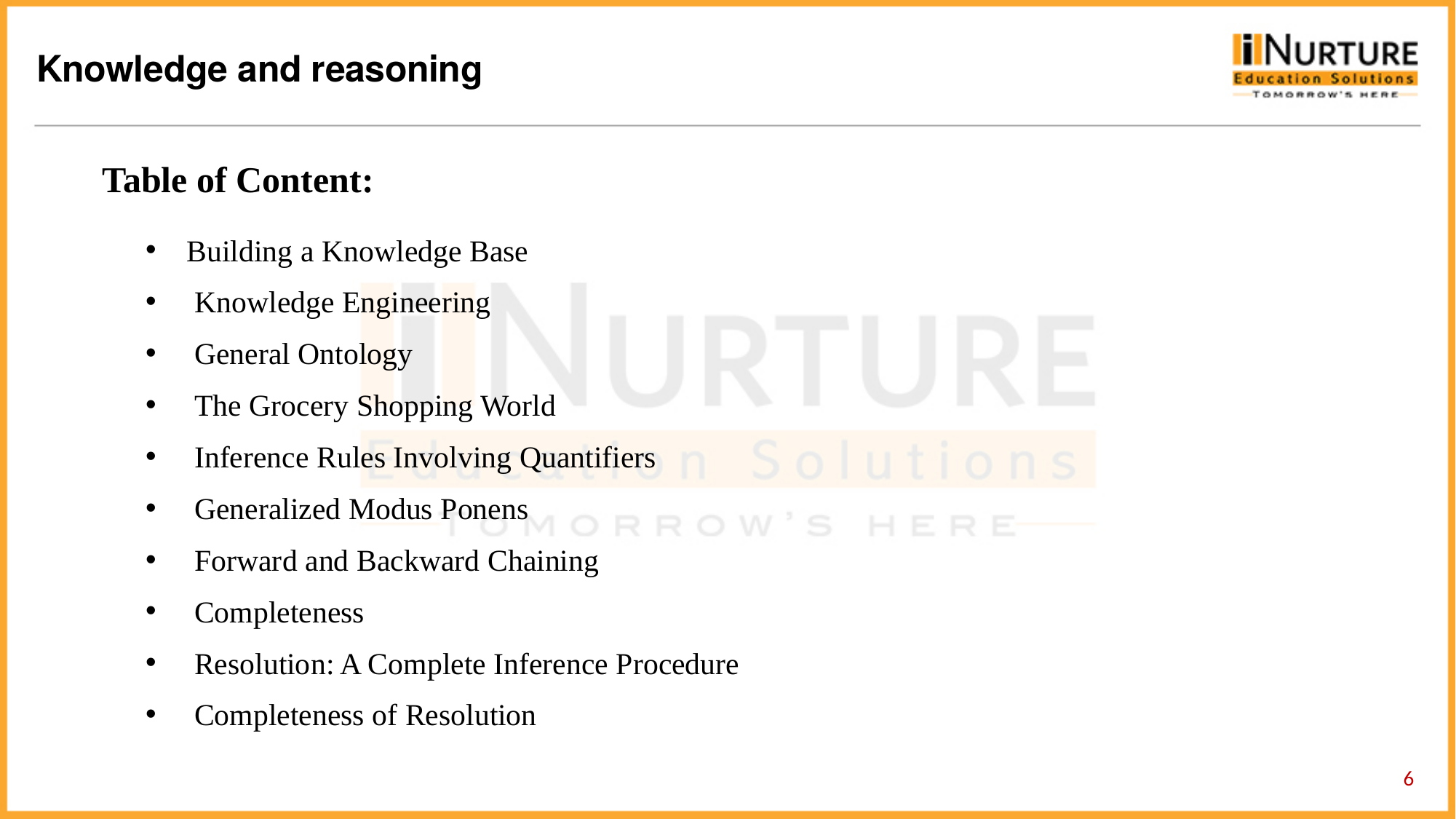

Table of Content:
Building a Knowledge Base
 Knowledge Engineering
 General Ontology
 The Grocery Shopping World
 Inference Rules Involving Quantifiers
 Generalized Modus Ponens
 Forward and Backward Chaining
 Completeness
 Resolution: A Complete Inference Procedure
 Completeness of Resolution